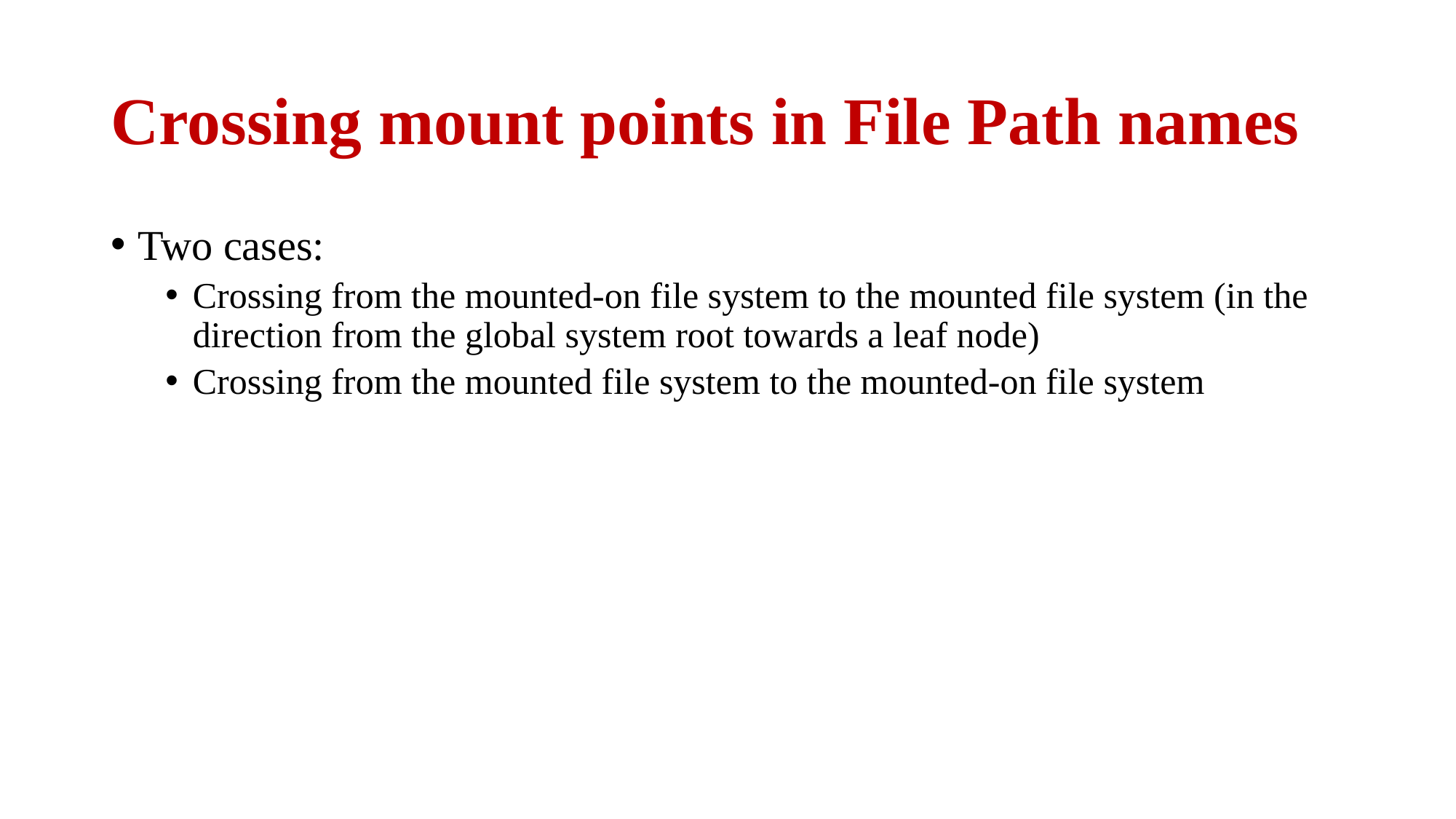

# Crossing mount points in File Path names
Two cases:
Crossing from the mounted-on file system to the mounted file system (in the direction from the global system root towards a leaf node)
Crossing from the mounted file system to the mounted-on file system